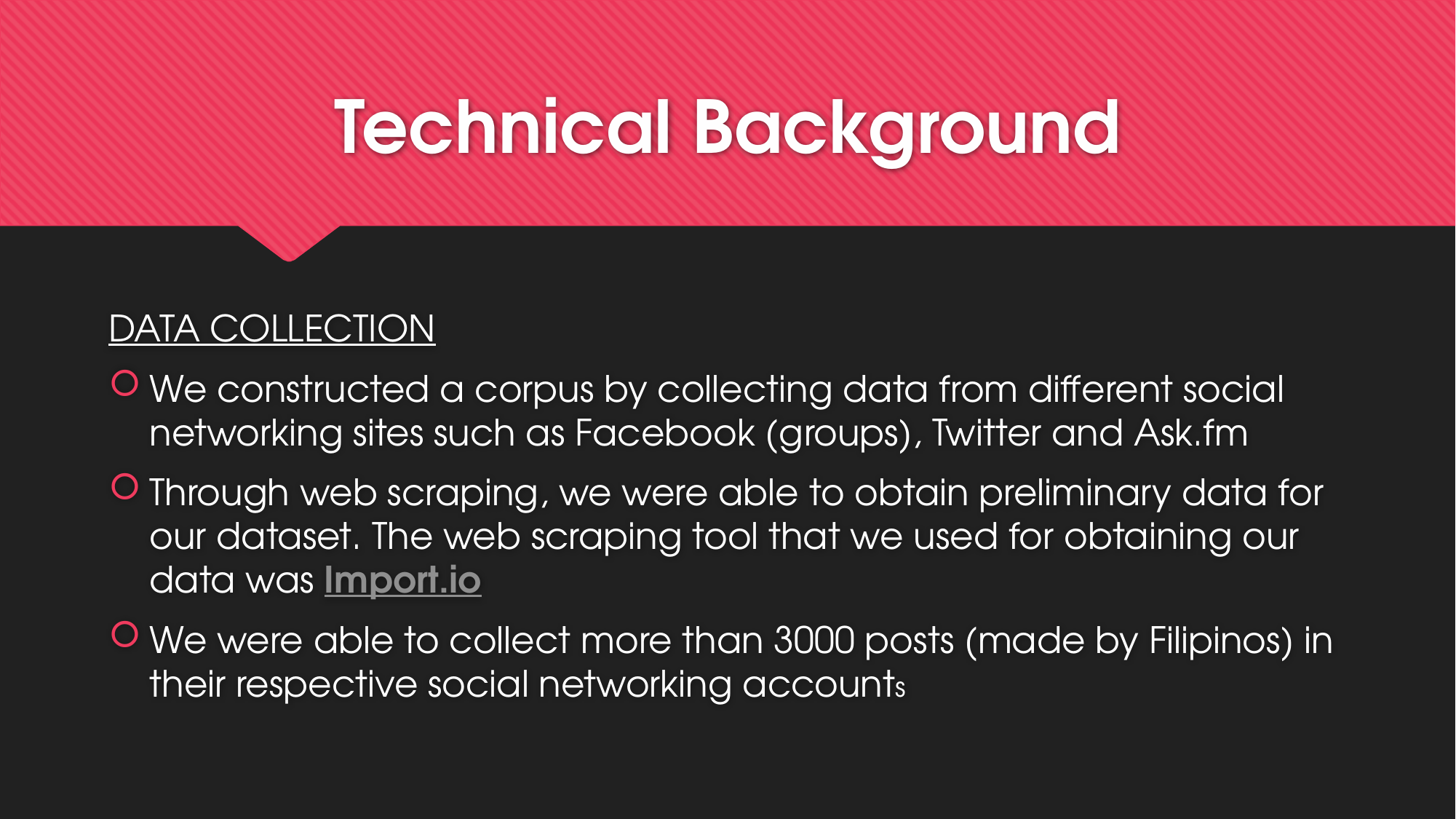

# Technical Background
DATA COLLECTION
We constructed a corpus by collecting data from different social networking sites such as Facebook (groups), Twitter and Ask.fm
Through web scraping, we were able to obtain preliminary data for our dataset. The web scraping tool that we used for obtaining our data was Import.io
We were able to collect more than 3000 posts (made by Filipinos) in their respective social networking accounts